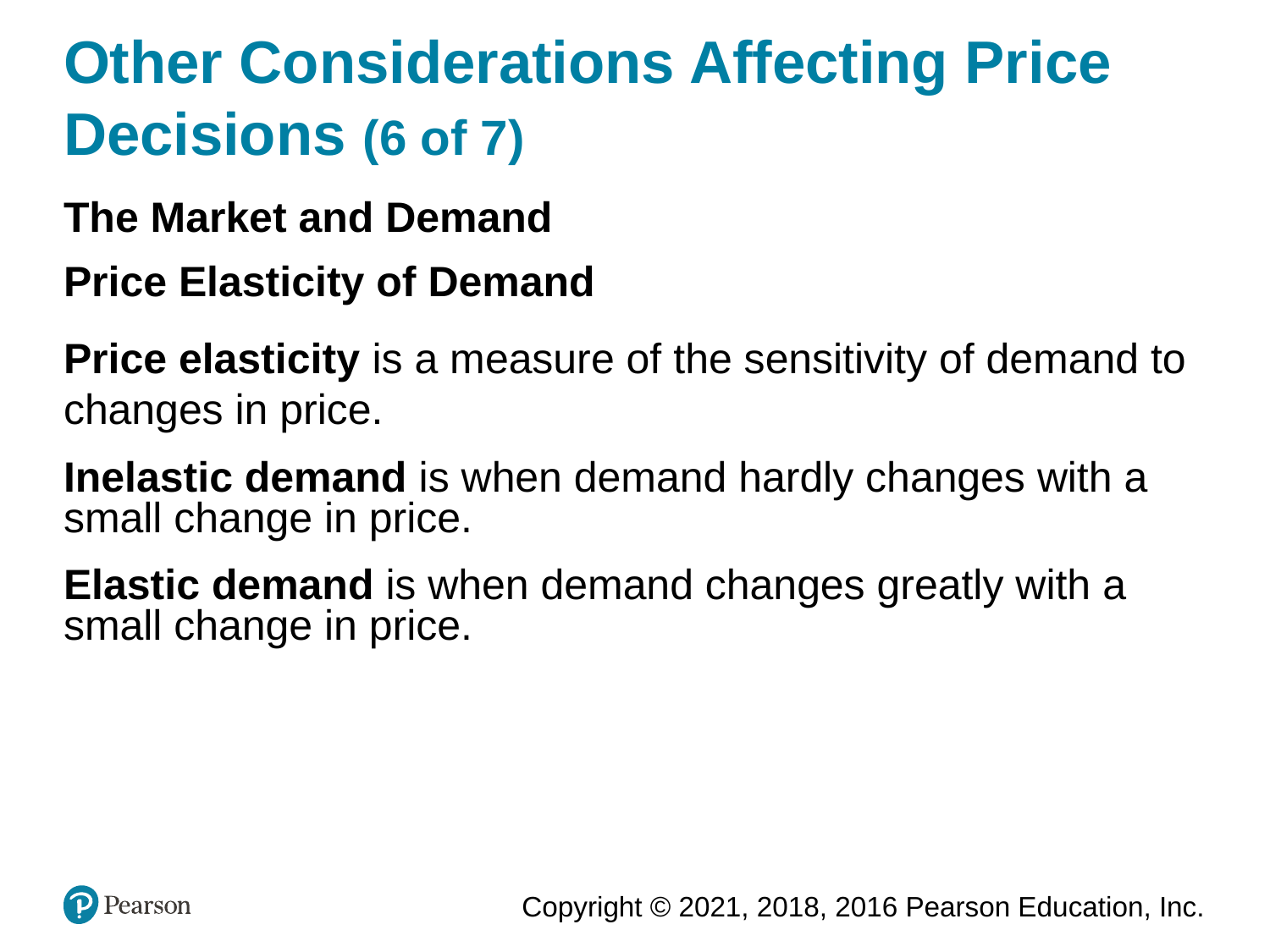

# Other Considerations Affecting Price Decisions (6 of 7)
The Market and Demand
Price Elasticity of Demand
Price elasticity is a measure of the sensitivity of demand to changes in price.
Inelastic demand is when demand hardly changes with a small change in price.
Elastic demand is when demand changes greatly with a small change in price.